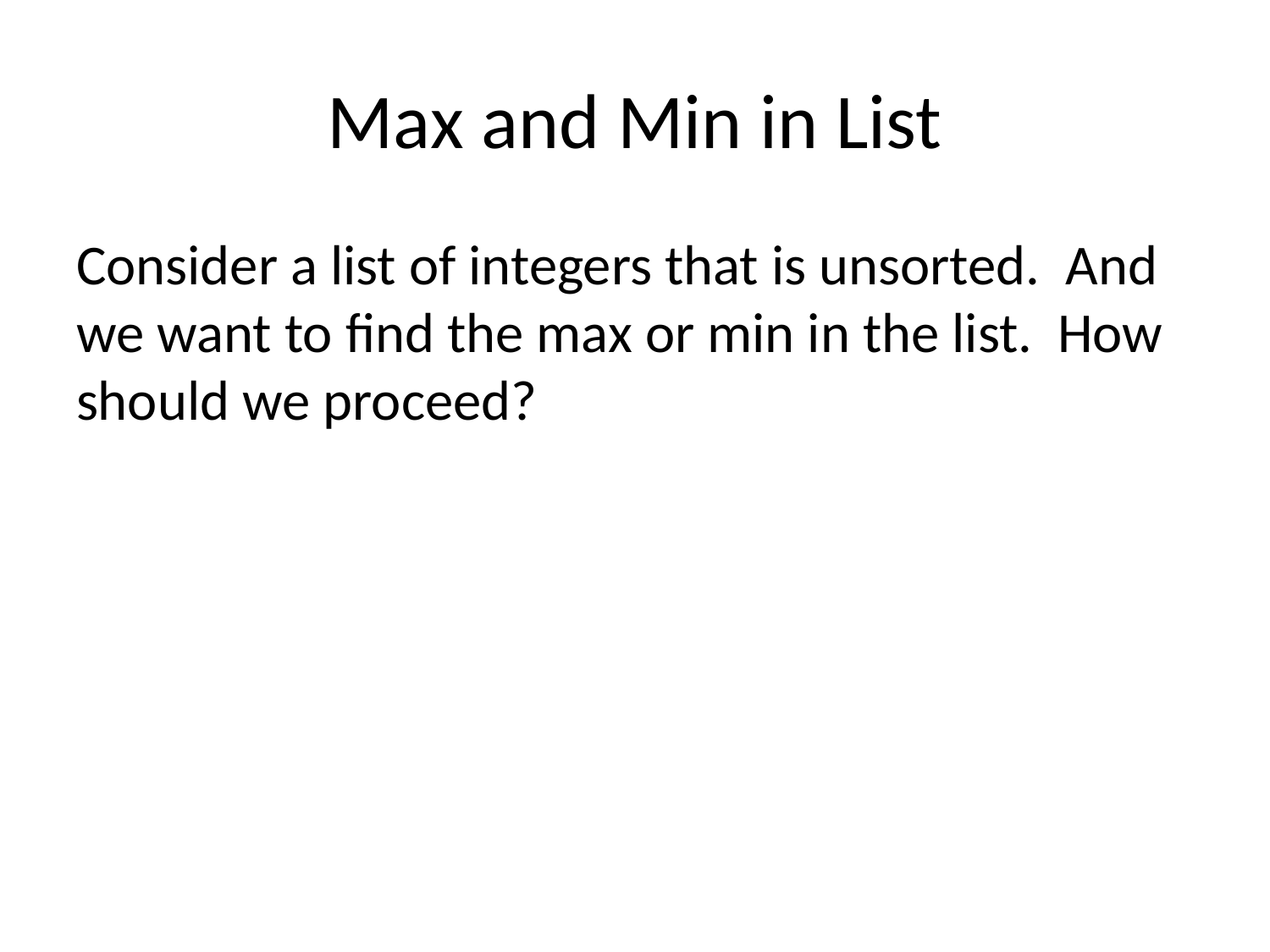

# Max and Min in List
Consider a list of integers that is unsorted.  And we want to find the max or min in the list.  How should we proceed?